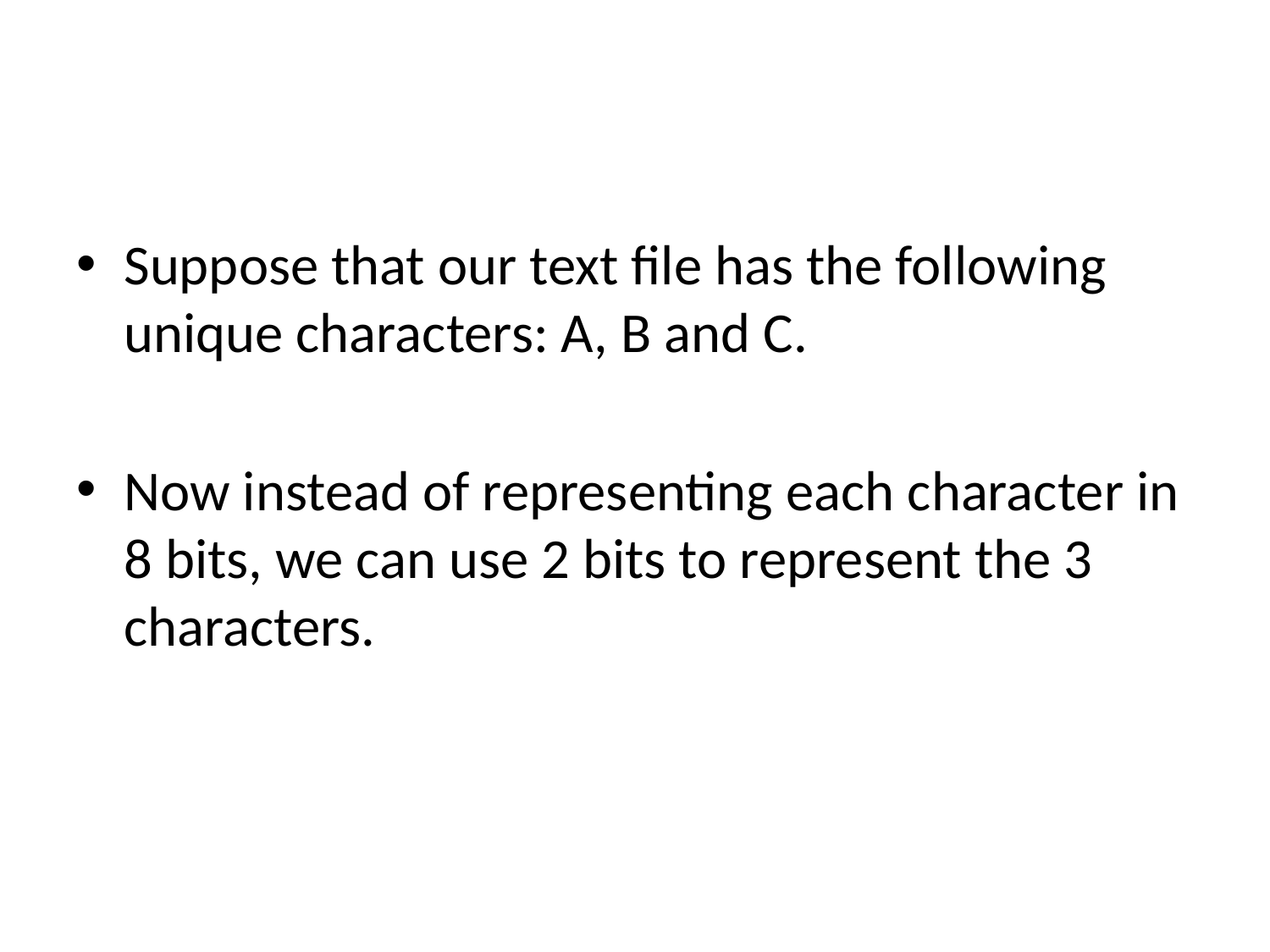

#
Suppose that our text file has the following unique characters: A, B and C.

Now instead of representing each character in 8 bits, we can use 2 bits to represent the 3 characters.